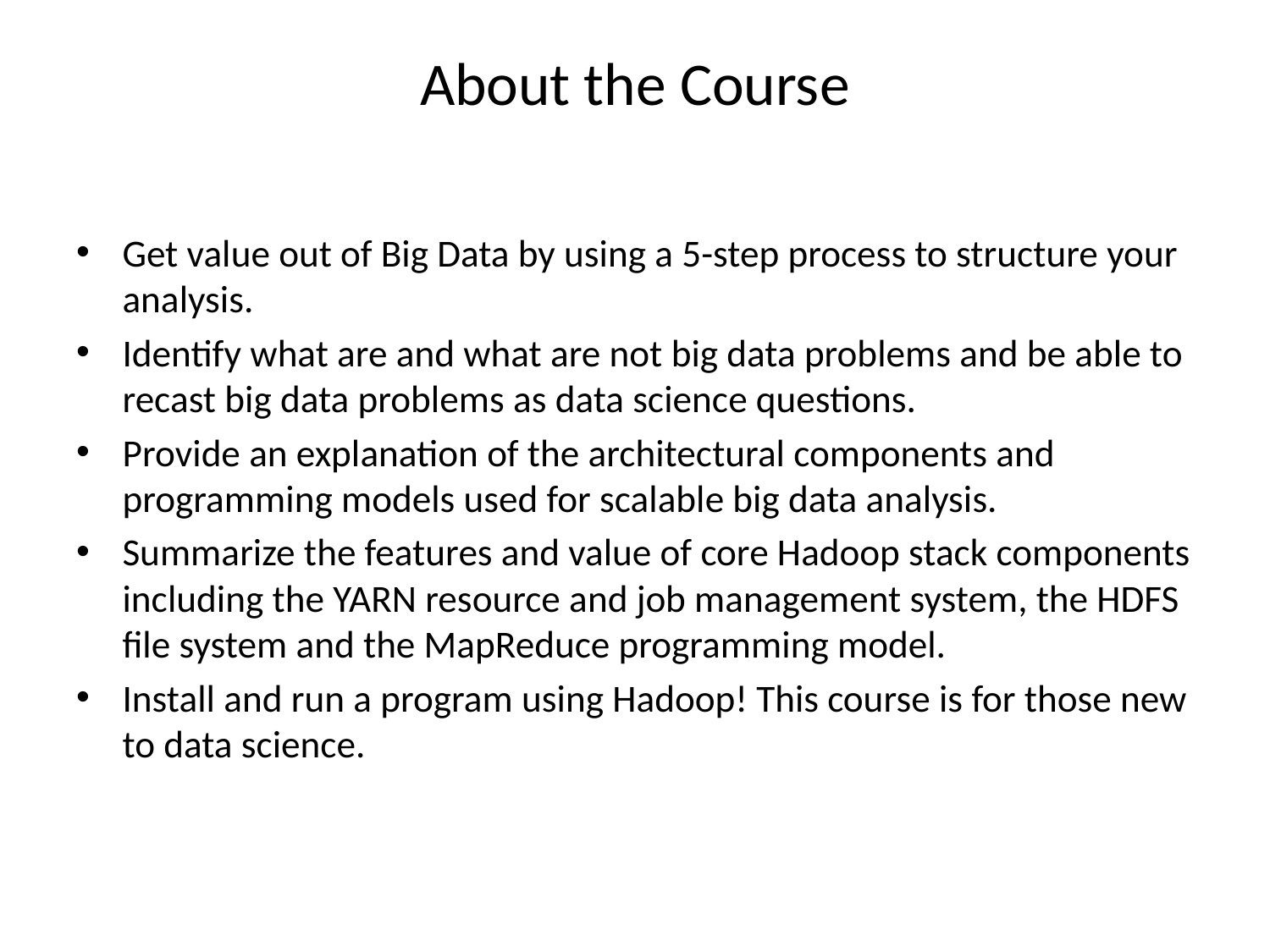

# About the Course
Get value out of Big Data by using a 5-step process to structure your analysis.
Identify what are and what are not big data problems and be able to recast big data problems as data science questions.
Provide an explanation of the architectural components and programming models used for scalable big data analysis.
Summarize the features and value of core Hadoop stack components including the YARN resource and job management system, the HDFS file system and the MapReduce programming model.
Install and run a program using Hadoop! This course is for those new to data science.